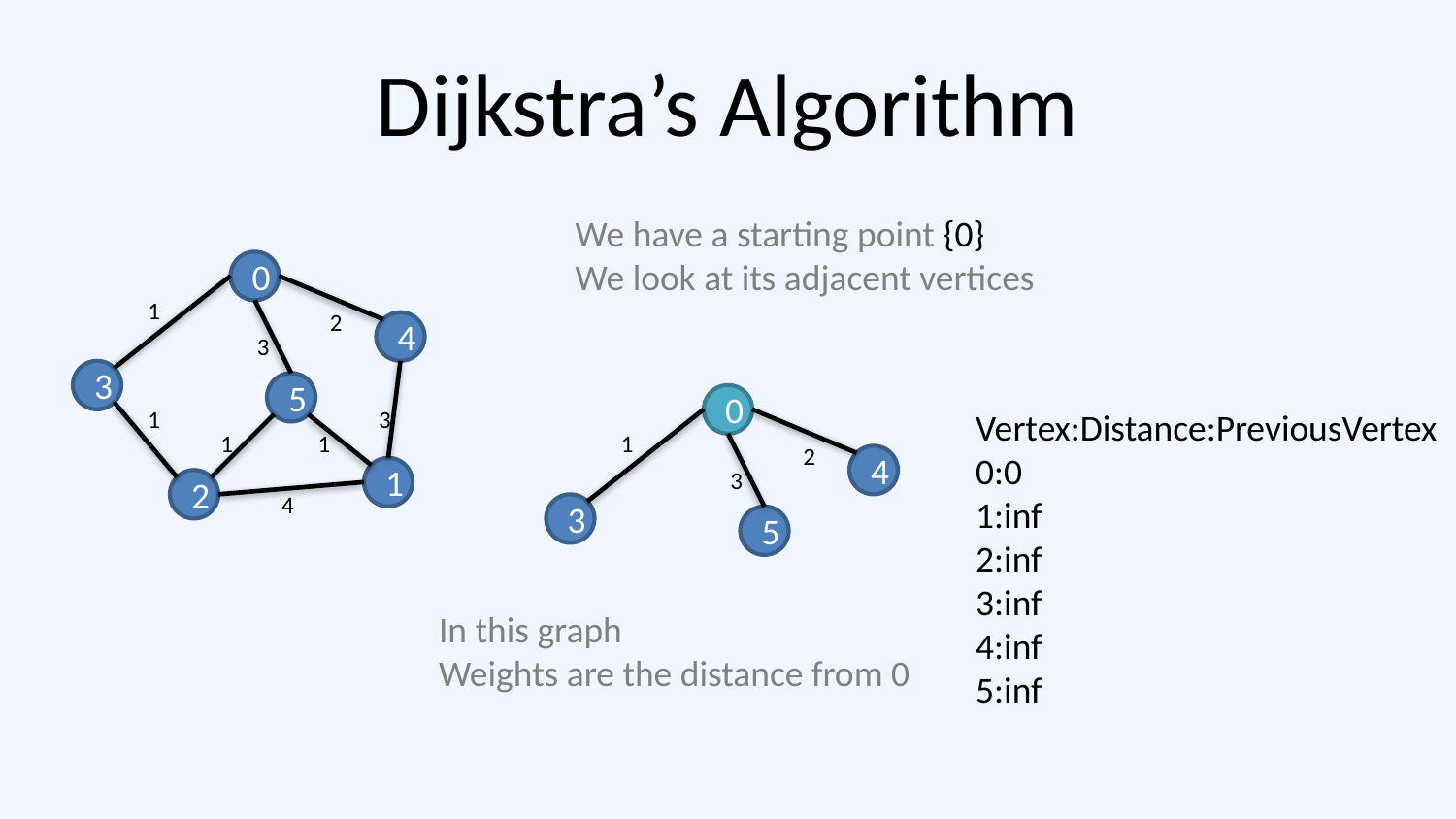

# Dijkstra’s Algorithm
We have a starting point {0}
We look at its adjacent vertices
0
1
2
4
3
3
5
0
1
3
Vertex:Distance:PreviousVertex
0:0
1:inf
2:inf
3:inf
4:inf
5:inf
1
1
1
2
4
1
3
2
4
3
5
In this graph
Weights are the distance from 0